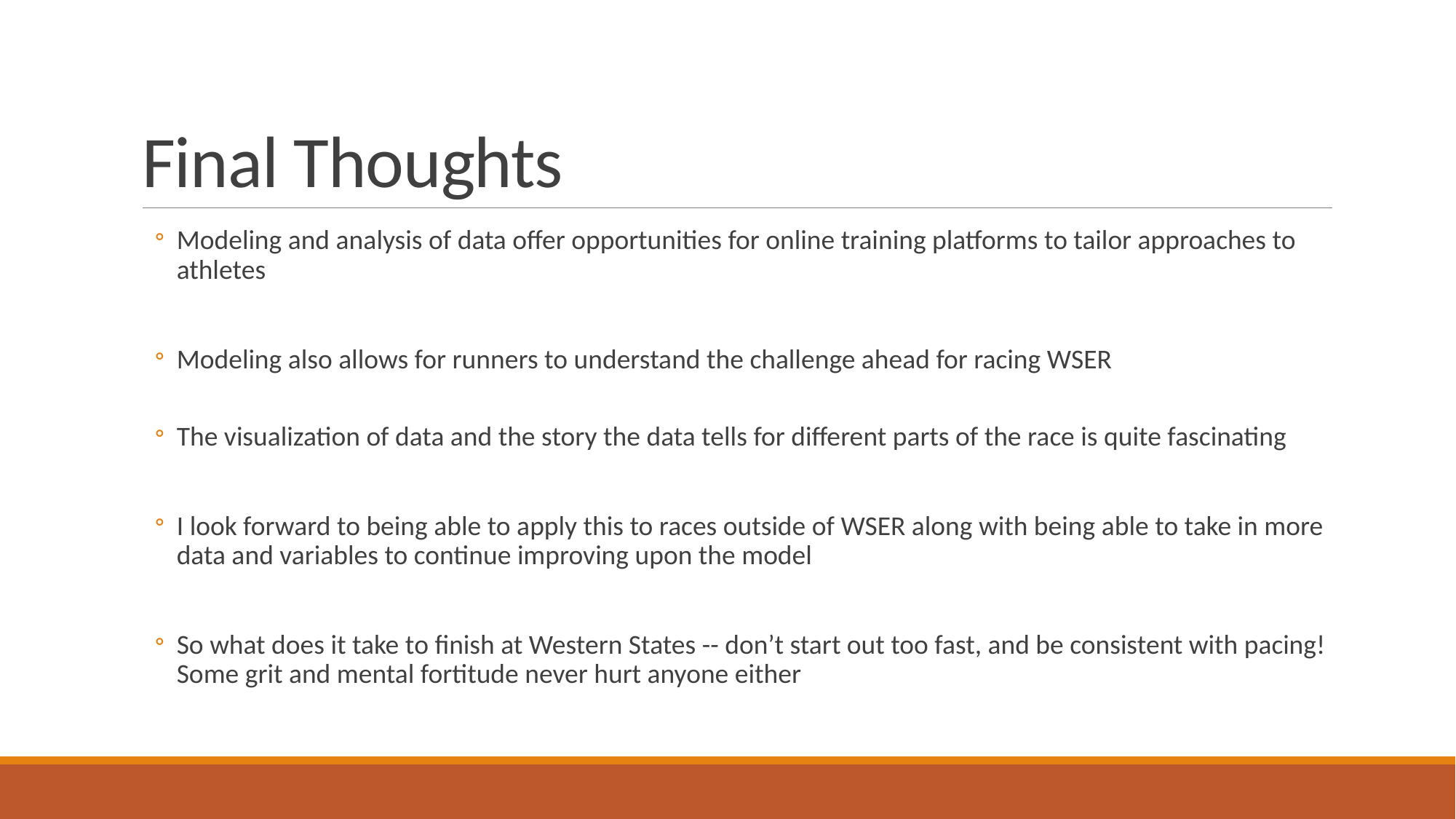

# Final Thoughts
Modeling and analysis of data offer opportunities for online training platforms to tailor approaches to athletes

Modeling also allows for runners to understand the challenge ahead for racing WSER

The visualization of data and the story the data tells for different parts of the race is quite fascinating

I look forward to being able to apply this to races outside of WSER along with being able to take in more data and variables to continue improving upon the model

So what does it take to finish at Western States -- don’t start out too fast, and be consistent with pacing! Some grit and mental fortitude never hurt anyone either